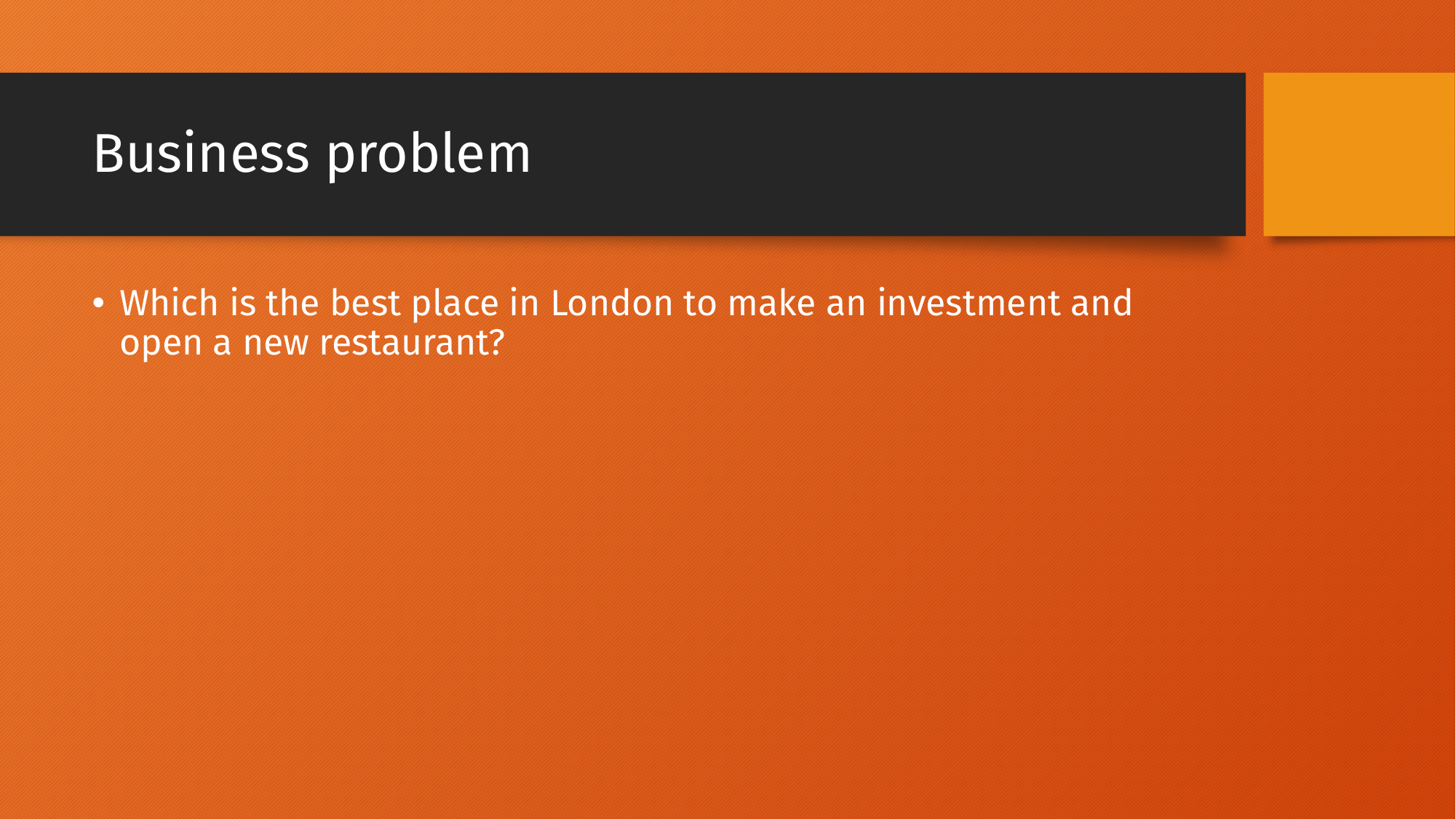

# Business problem
Which is the best place in London to make an investment and open a new restaurant?